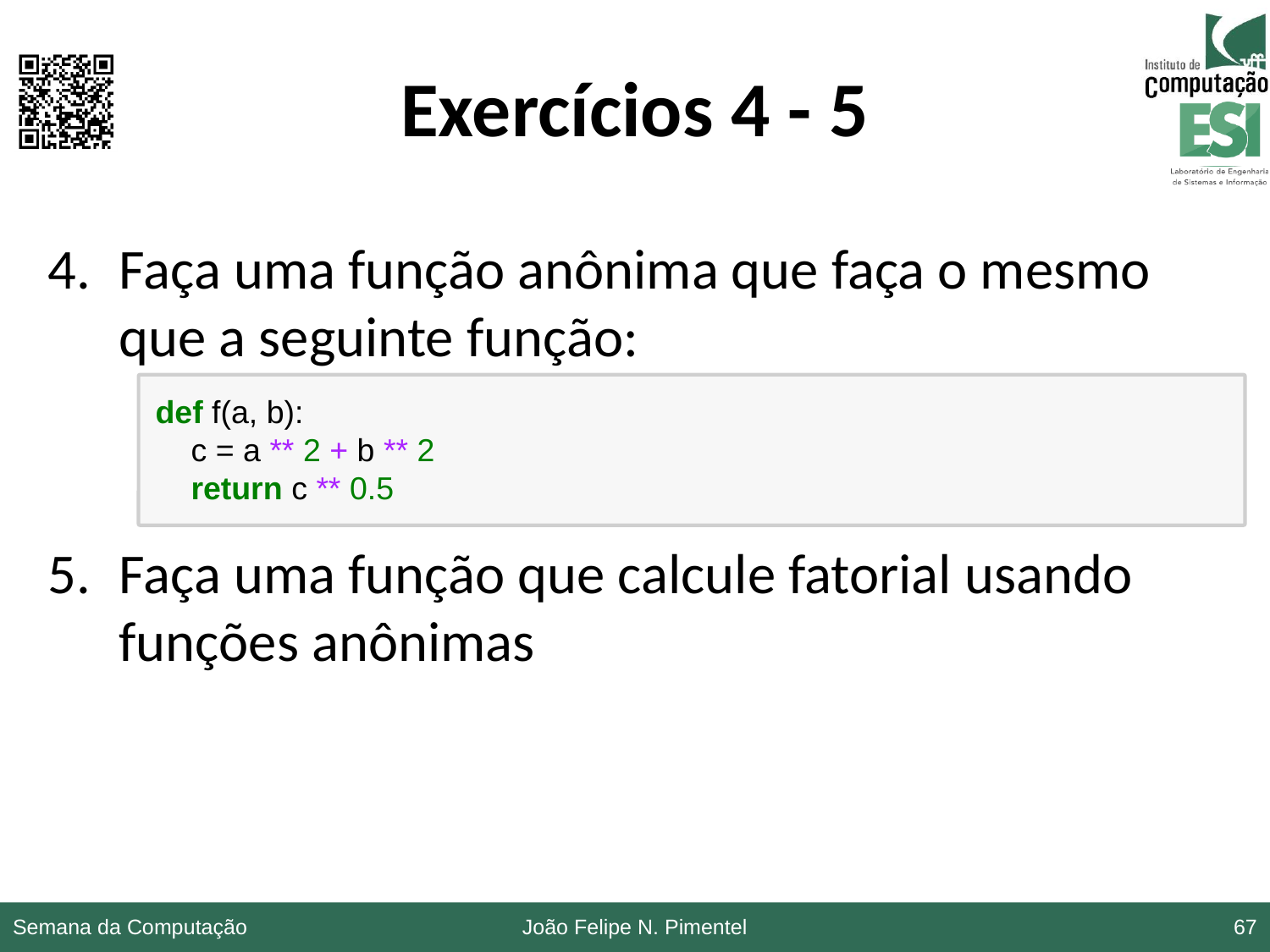

# Exercícios 4 - 5
Faça uma função anônima que faça o mesmo que a seguinte função:

Faça uma função que calcule fatorial usando funções anônimas
def f(a, b):
    c = a ** 2 + b ** 2
    return c ** 0.5
Semana da Computação
João Felipe N. Pimentel
67